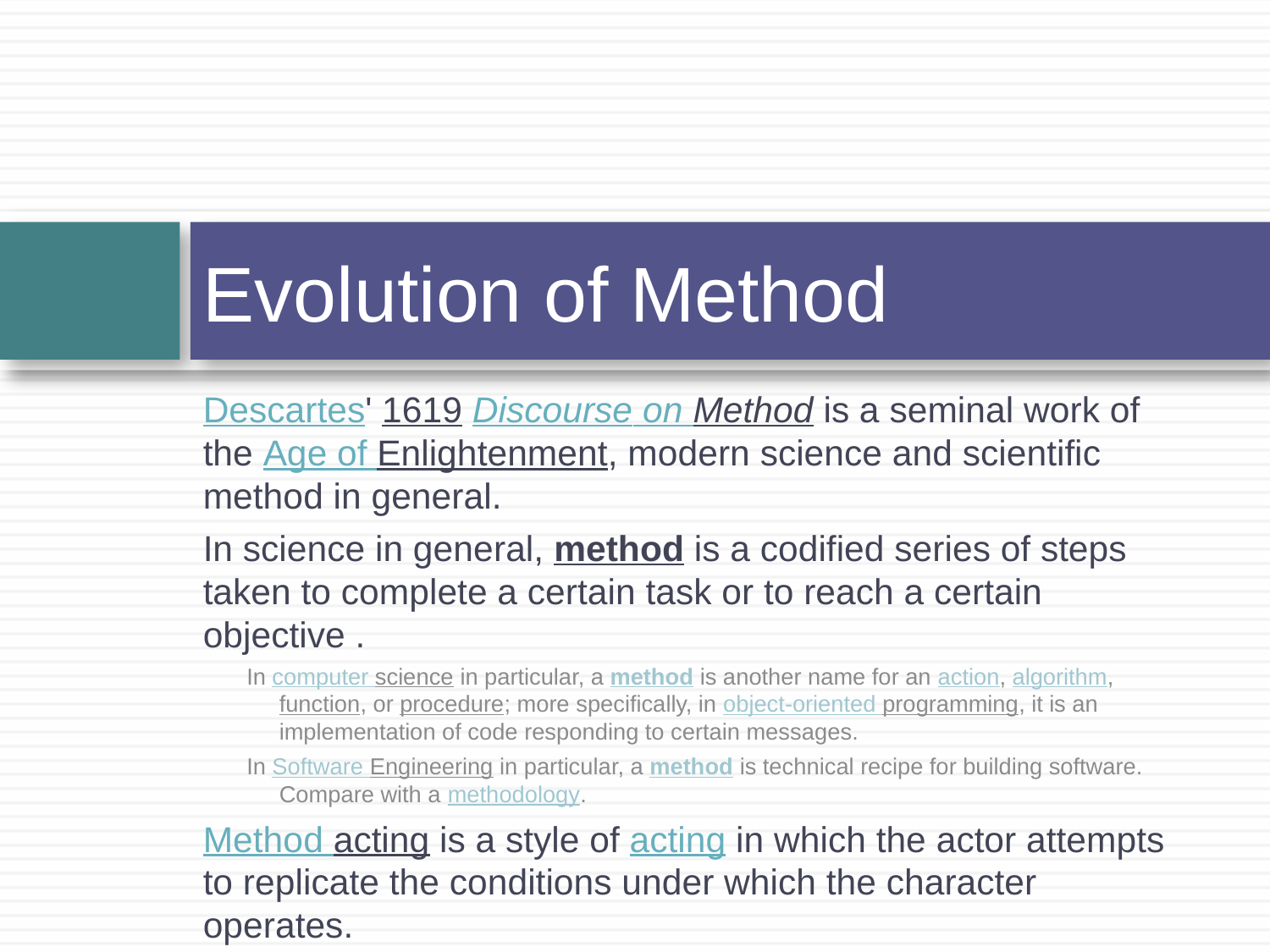

# Evolution of Method
Descartes' 1619 Discourse on Method is a seminal work of the Age of Enlightenment, modern science and scientific method in general.
In science in general, method is a codified series of steps taken to complete a certain task or to reach a certain objective .
In computer science in particular, a method is another name for an action, algorithm, function, or procedure; more specifically, in object-oriented programming, it is an implementation of code responding to certain messages.
In Software Engineering in particular, a method is technical recipe for building software. Compare with a methodology.
Method acting is a style of acting in which the actor attempts to replicate the conditions under which the character operates.